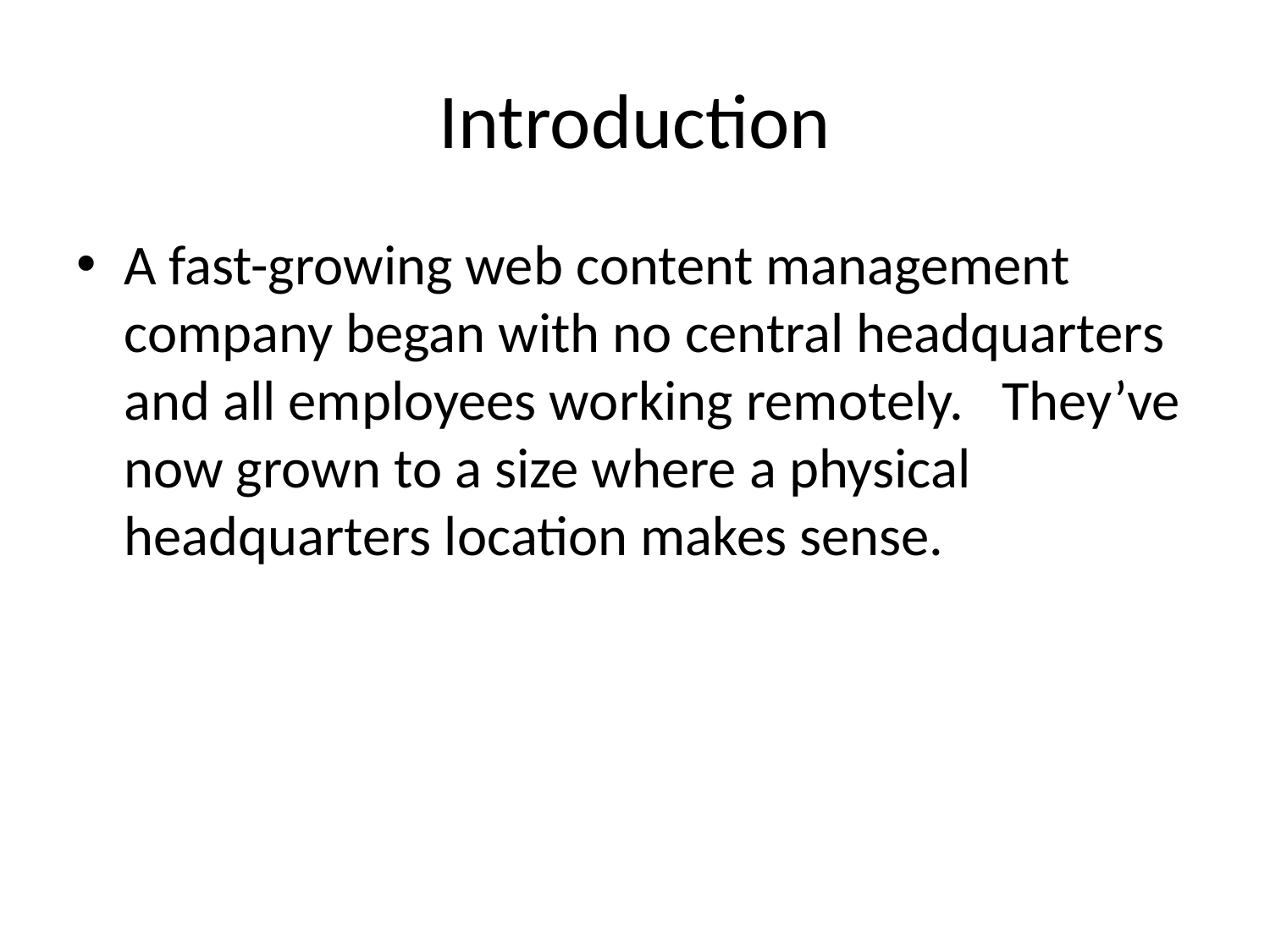

# Introduction
A fast-growing web content management company began with no central headquarters and all employees working remotely.   They’ve now grown to a size where a physical headquarters location makes sense.